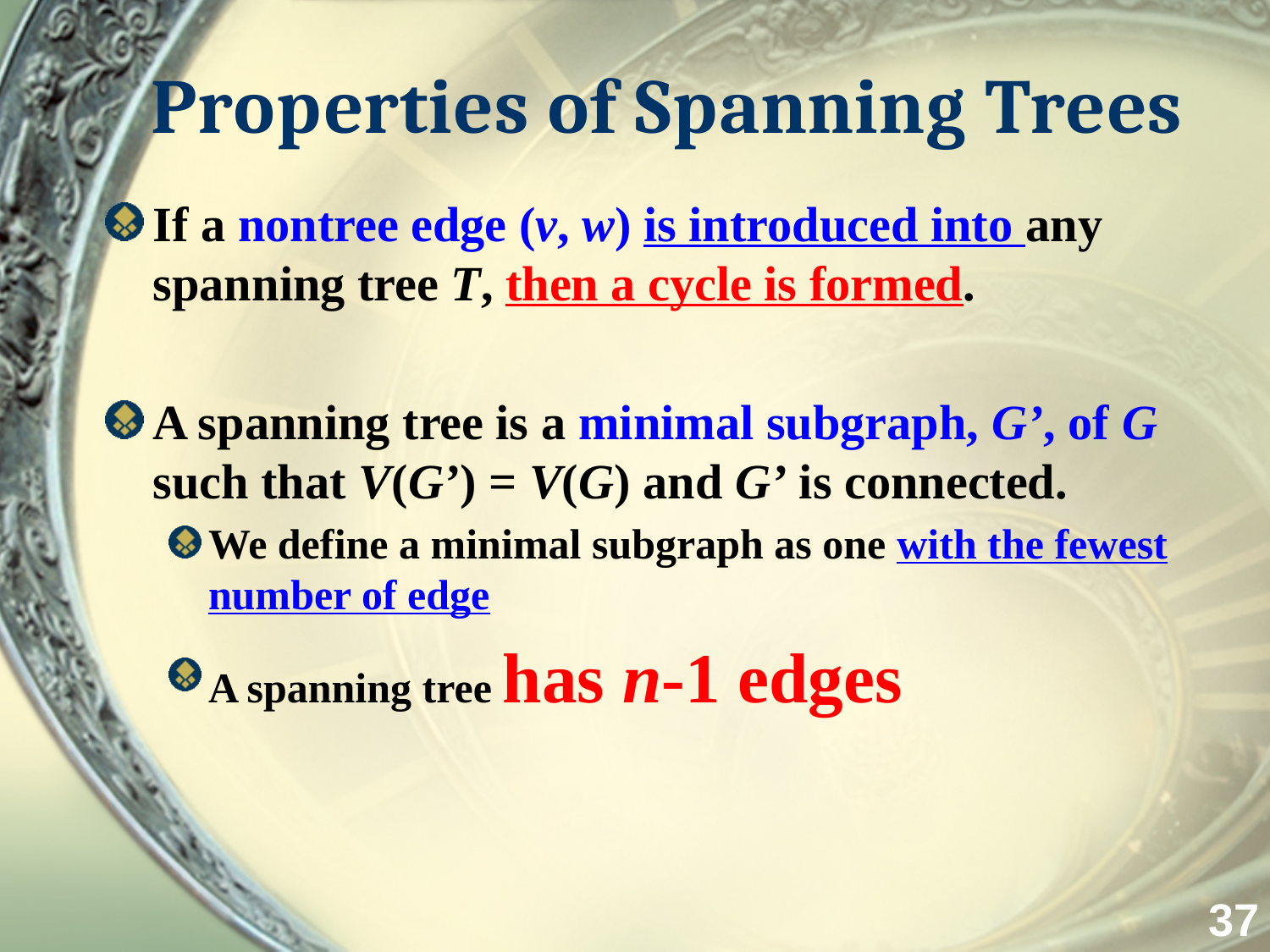

# Properties of Spanning Trees
If a nontree edge (v, w) is introduced into any spanning tree T, then a cycle is formed.

A spanning tree is a minimal subgraph, G’, of G such that V(G’) = V(G) and G’ is connected.
We define a minimal subgraph as one with the fewest number of edge
A spanning tree has n-1 edges
37